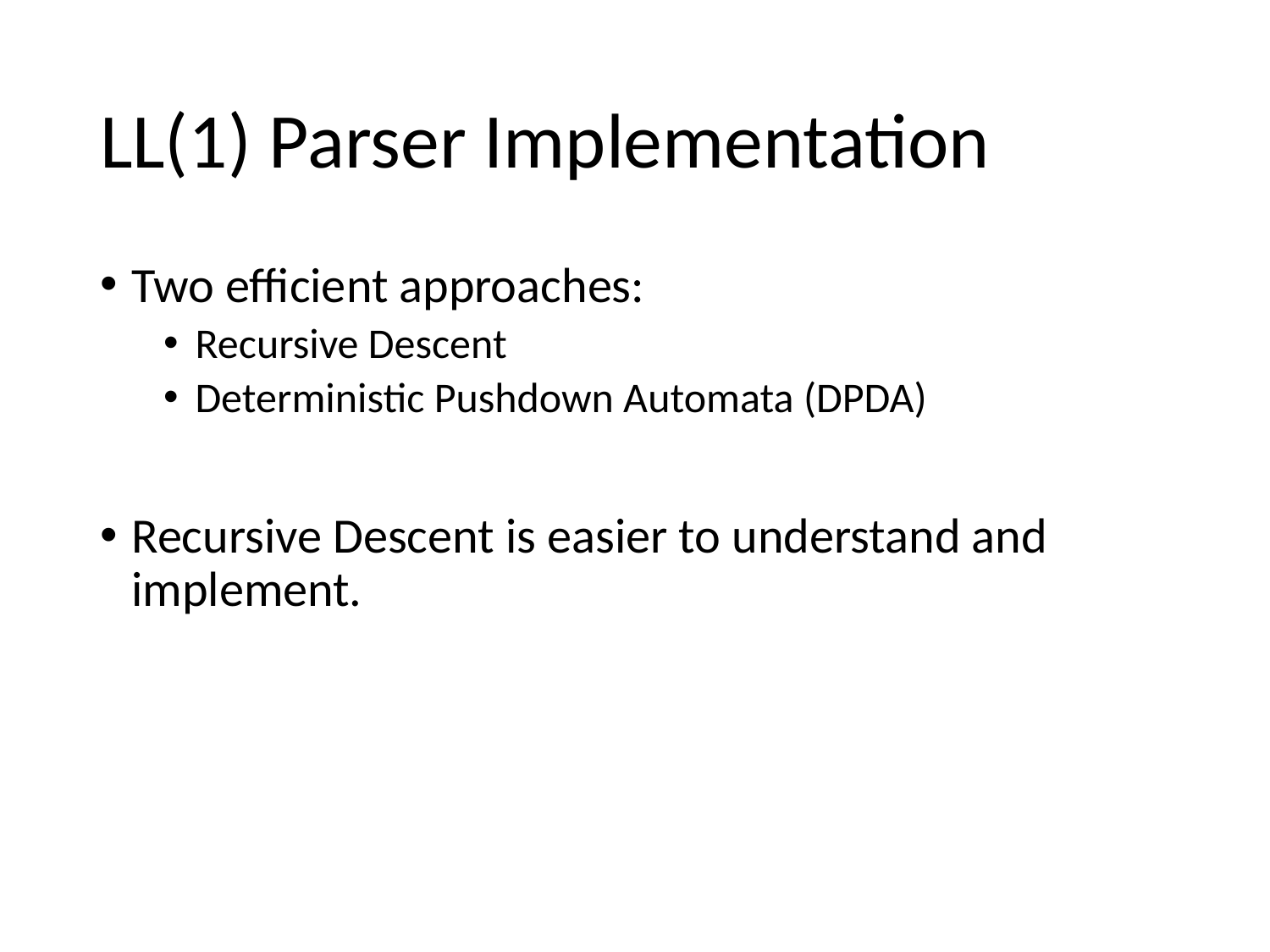

# LL(1) Parser Implementation
Two efficient approaches:
Recursive Descent
Deterministic Pushdown Automata (DPDA)

Recursive Descent is easier to understand and implement.